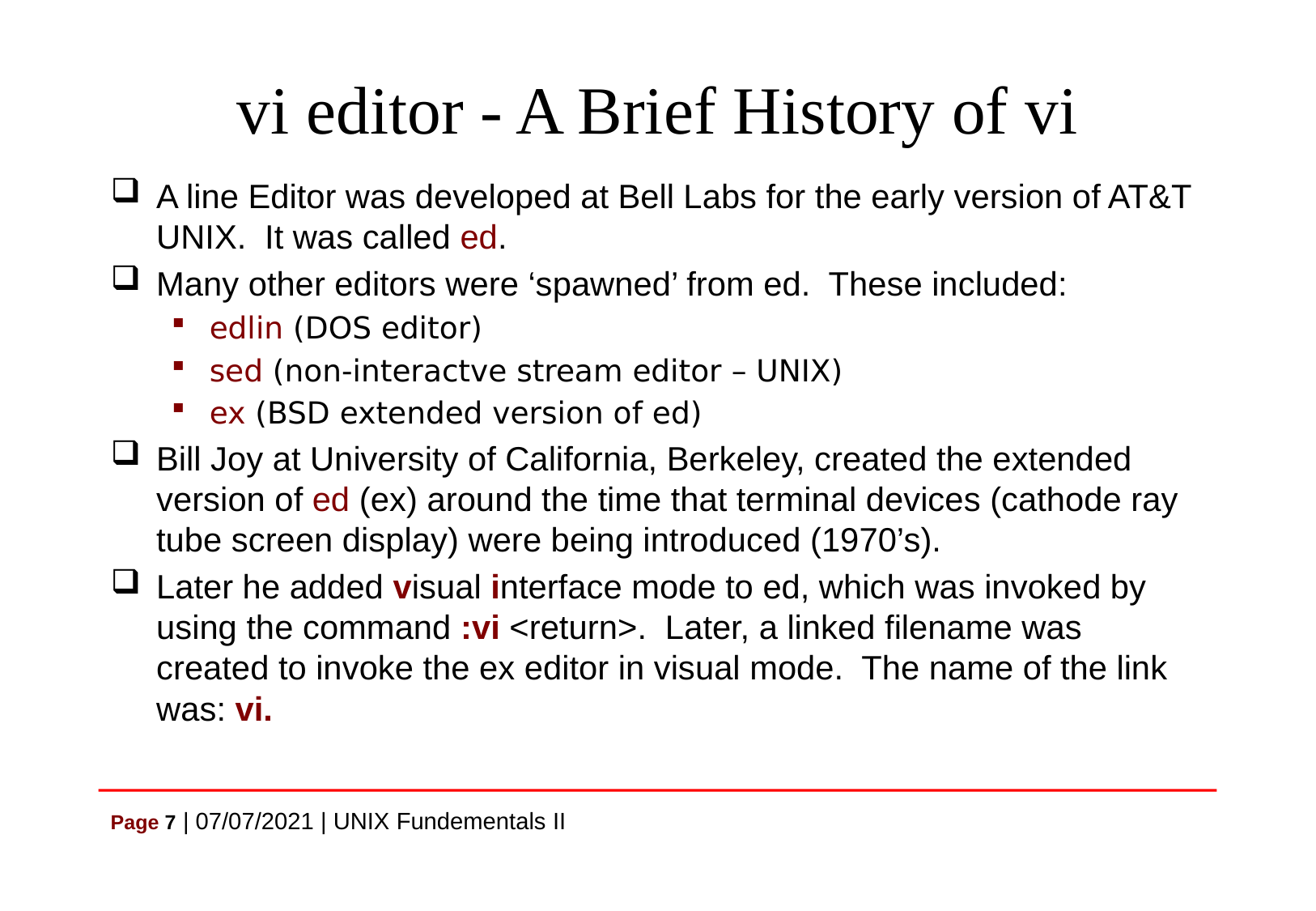

# vi editor - A Brief History of vi
A line Editor was developed at Bell Labs for the early version of AT&T UNIX.  It was called ed.
Many other editors were ‘spawned’ from ed.  These included:
edlin (DOS editor)
sed (non-interactve stream editor – UNIX)
ex (BSD extended version of ed)
Bill Joy at University of California, Berkeley, created the extended version of ed (ex) around the time that terminal devices (cathode ray tube screen display) were being introduced (1970’s).
Later he added visual interface mode to ed, which was invoked by using the command :vi <return>.  Later, a linked filename was created to invoke the ex editor in visual mode.  The name of the link was: vi.
Page 7 | 07/07/2021 | UNIX Fundementals II